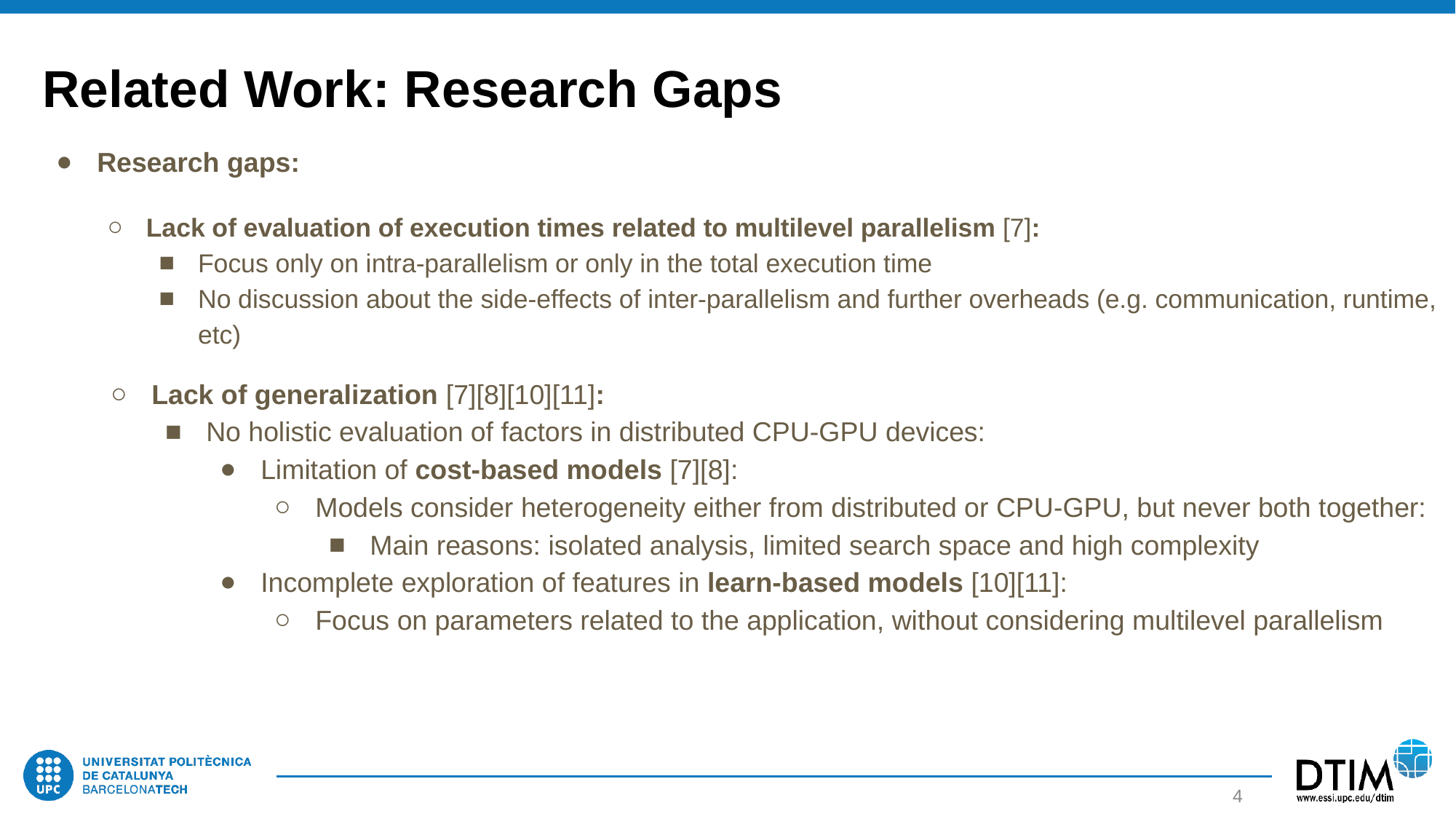

Related Work: Research Gaps
Research gaps:
Lack of evaluation of execution times related to multilevel parallelism [7]:
Focus only on intra-parallelism or only in the total execution time
No discussion about the side-effects of inter-parallelism and further overheads (e.g. communication, runtime, etc)
Lack of generalization [7][8][10][11]:
No holistic evaluation of factors in distributed CPU-GPU devices:
Limitation of cost-based models [7][8]:
Models consider heterogeneity either from distributed or CPU-GPU, but never both together:
Main reasons: isolated analysis, limited search space and high complexity
Incomplete exploration of features in learn-based models [10][11]:
Focus on parameters related to the application, without considering multilevel parallelism
4